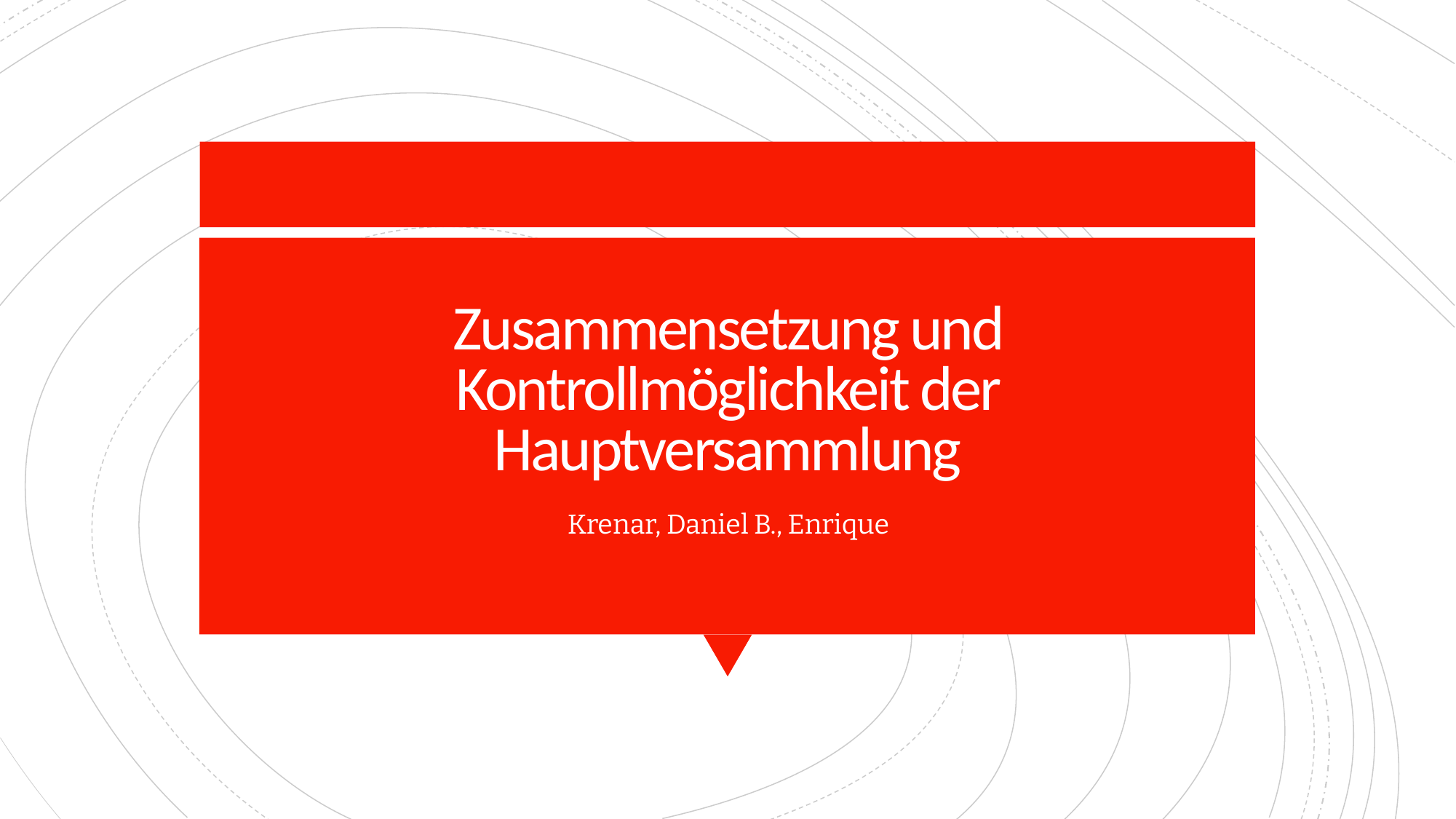

# Zusammensetzung und Kontrollmöglichkeit der Hauptversammlung
Krenar, Daniel B., Enrique